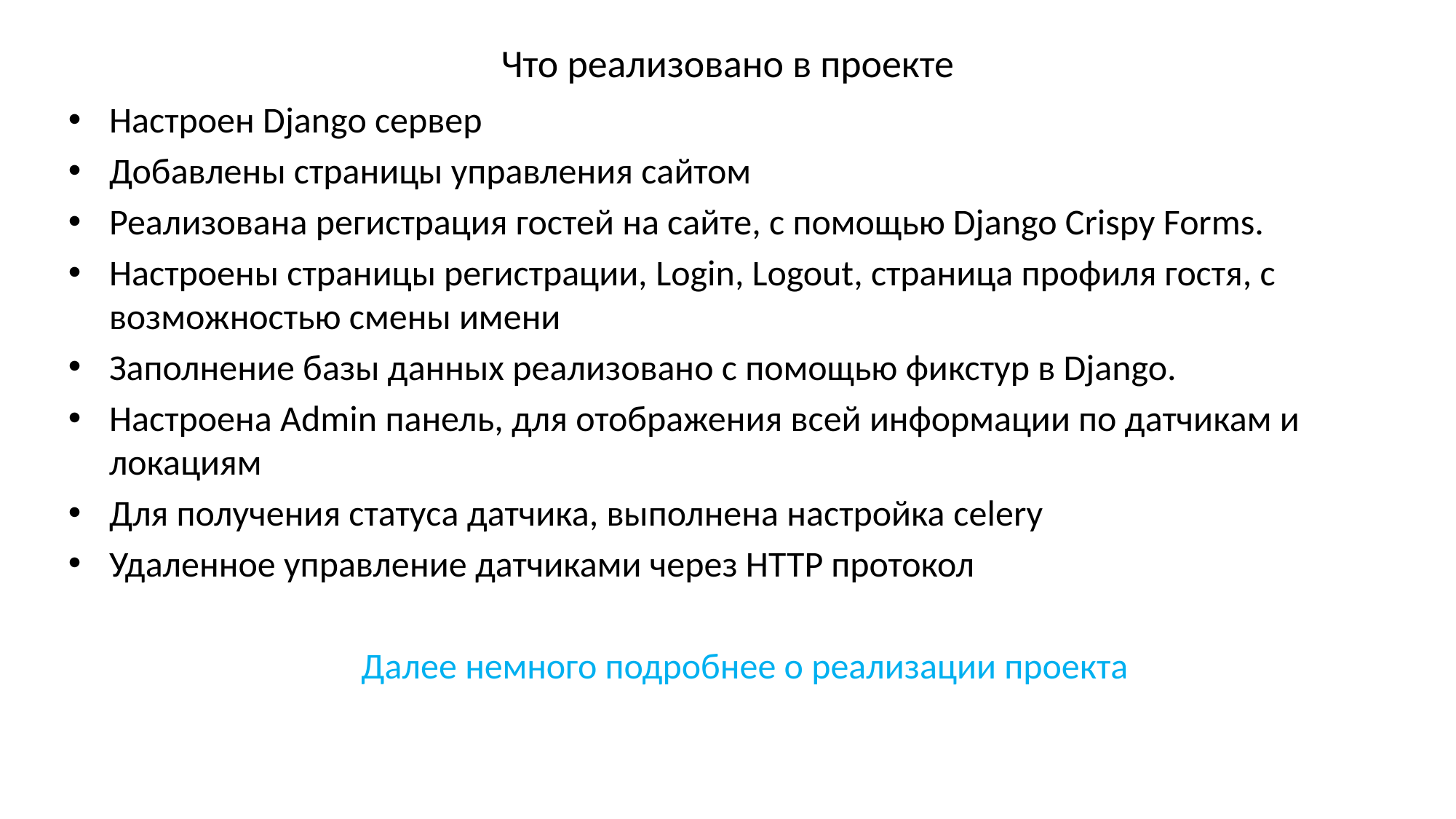

# Что реализовано в проекте
Настроен Django сервер
Добавлены страницы управления сайтом
Реализована регистрация гостей на сайте, с помощью Django Crispy Forms.
Настроены страницы регистрации, Login, Logout, страница профиля гостя, с возможностью смены имени
Заполнение базы данных реализовано с помощью фикстур в Django.
Настроена Admin панель, для отображения всей информации по датчикам и локациям
Для получения статуса датчика, выполнена настройка celery
Удаленное управление датчиками через HTTP протокол

Далее немного подробнее о реализации проекта